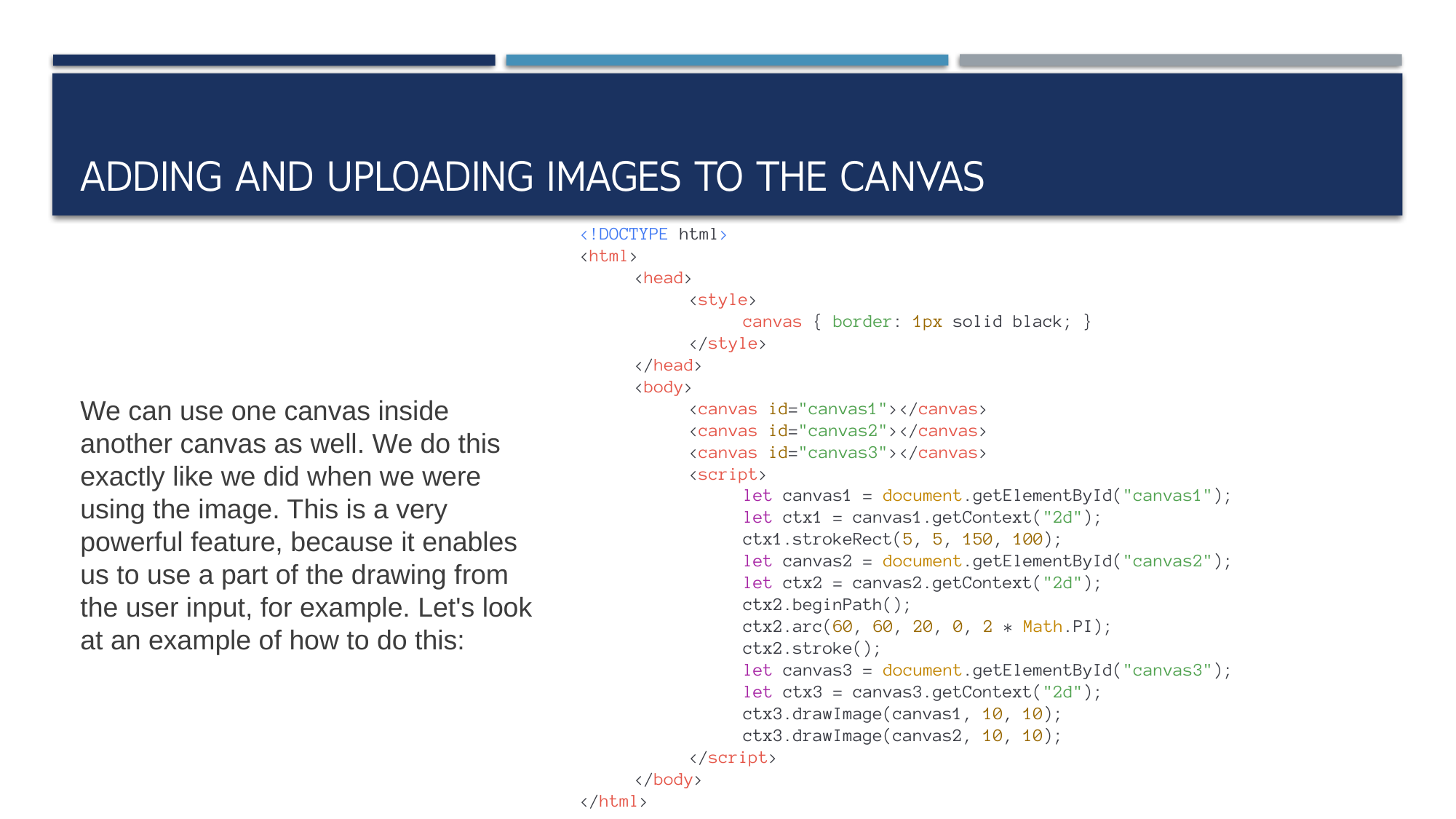

# Adding and uploading images to the canvas
<!DOCTYPE html>
<html>
<head>
<style>
canvas { border: 1px solid black; }
</style>
</head>
<body>
<canvas id="canvas1"></canvas>
<canvas id="canvas2"></canvas>
<canvas id="canvas3"></canvas>
<script>
let canvas1 = document.getElementById("canvas1");
let ctx1 = canvas1.getContext("2d");
ctx1.strokeRect(5, 5, 150, 100);
let canvas2 = document.getElementById("canvas2");
let ctx2 = canvas2.getContext("2d");
ctx2.beginPath();
ctx2.arc(60, 60, 20, 0, 2 * Math.PI);
ctx2.stroke();
let canvas3 = document.getElementById("canvas3");
let ctx3 = canvas3.getContext("2d");
ctx3.drawImage(canvas1, 10, 10);
ctx3.drawImage(canvas2, 10, 10);
</script>
</body>
</html>
We can use one canvas inside another canvas as well. We do this exactly like we did when we were using the image. This is a very powerful feature, because it enables us to use a part of the drawing from the user input, for example. Let's look at an example of how to do this: